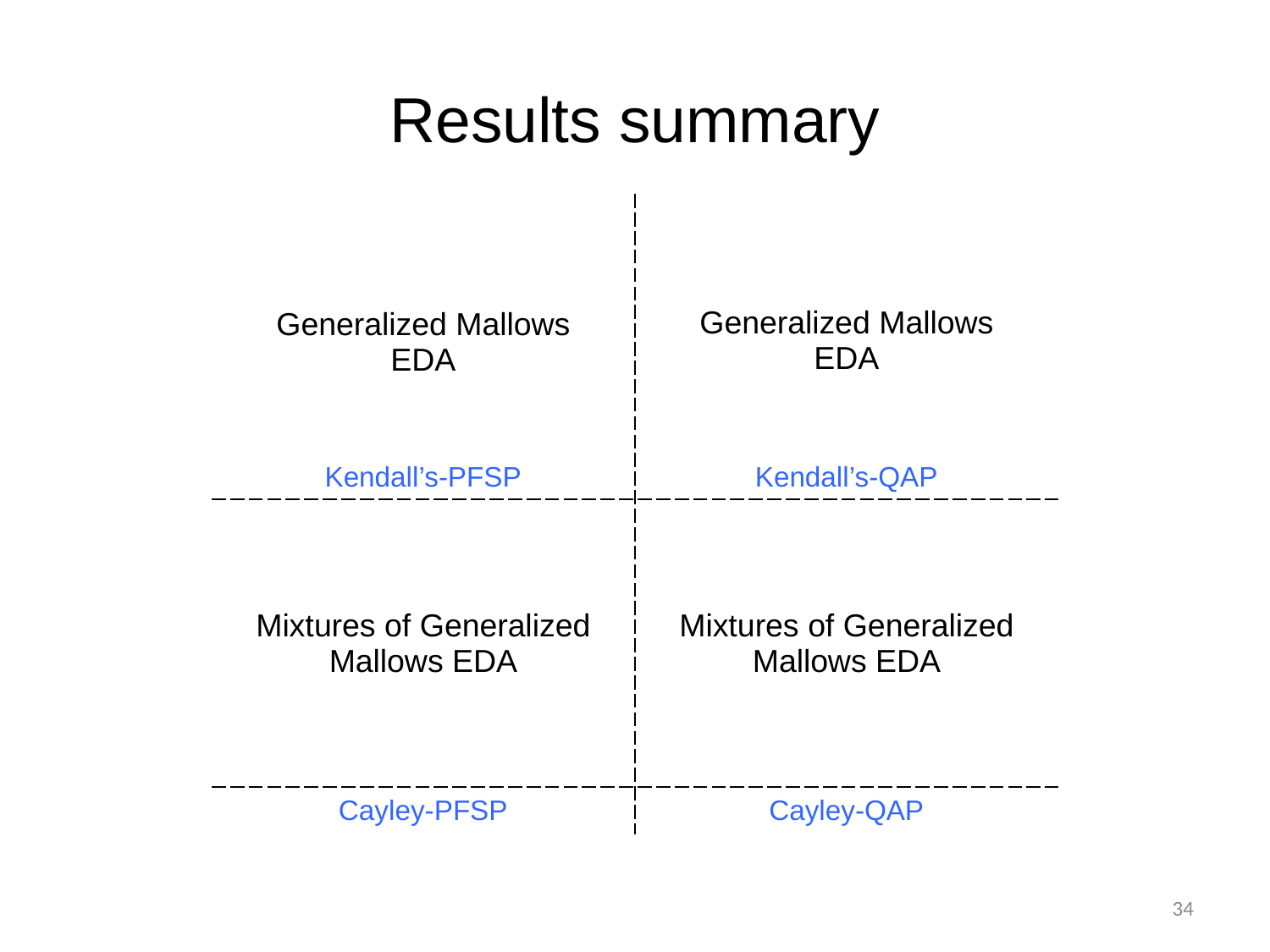

# Results summary
| Generalized Mallows EDA | Generalized Mallows EDA |
| --- | --- |
| Kendall’s-PFSP | Kendall’s-QAP |
| Mixtures of Generalized Mallows EDA | Mixtures of Generalized Mallows EDA |
| Cayley-PFSP | Cayley-QAP |
34